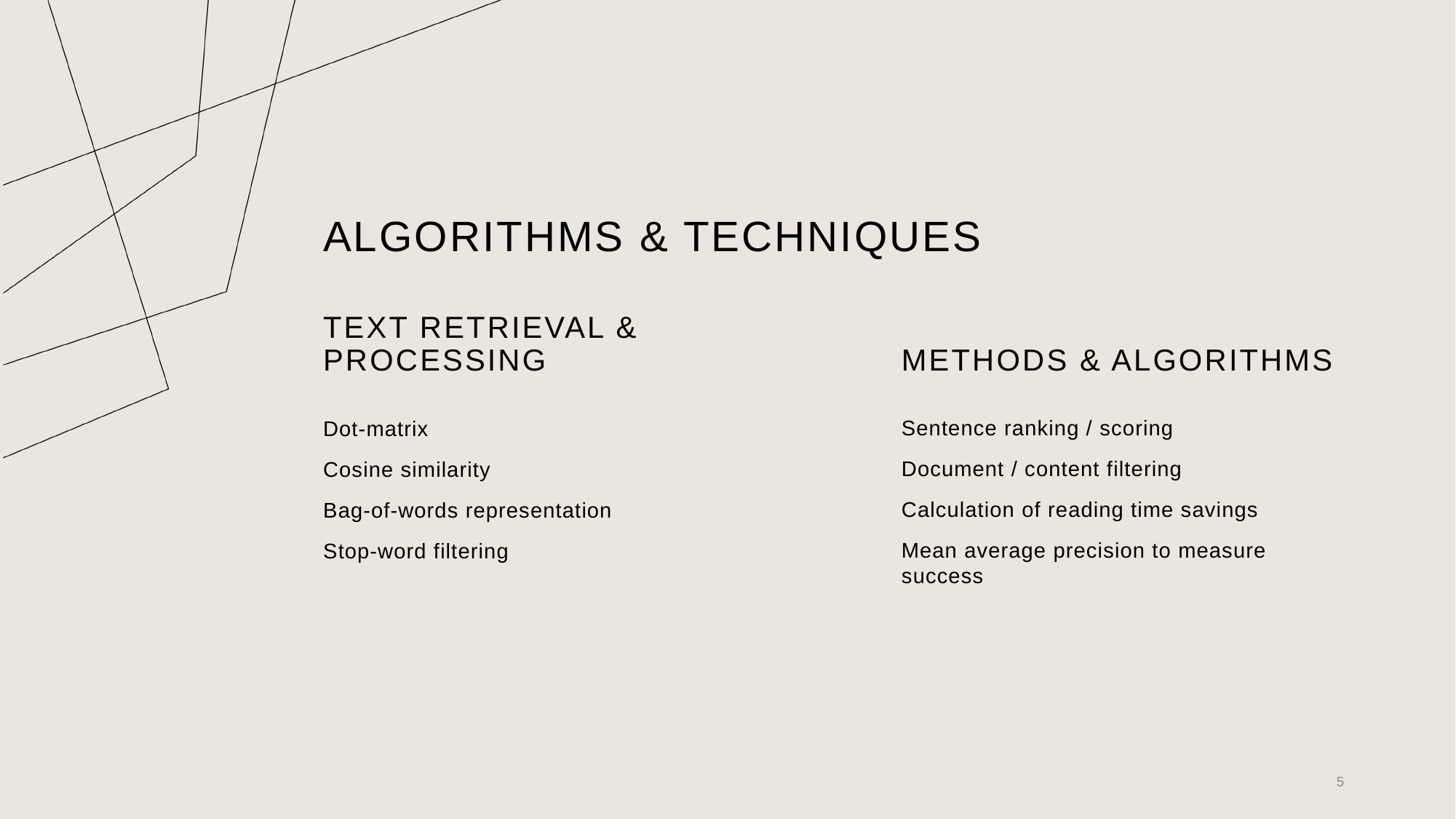

# Algorithms & techniques
TEXT RETRIEVAL & PROCESSING
METHODS & ALGORITHMS
Sentence ranking / scoring
Document / content filtering
Calculation of reading time savings
Mean average precision to measure success
Dot-matrix
Cosine similarity
Bag-of-words representation
Stop-word filtering​
5